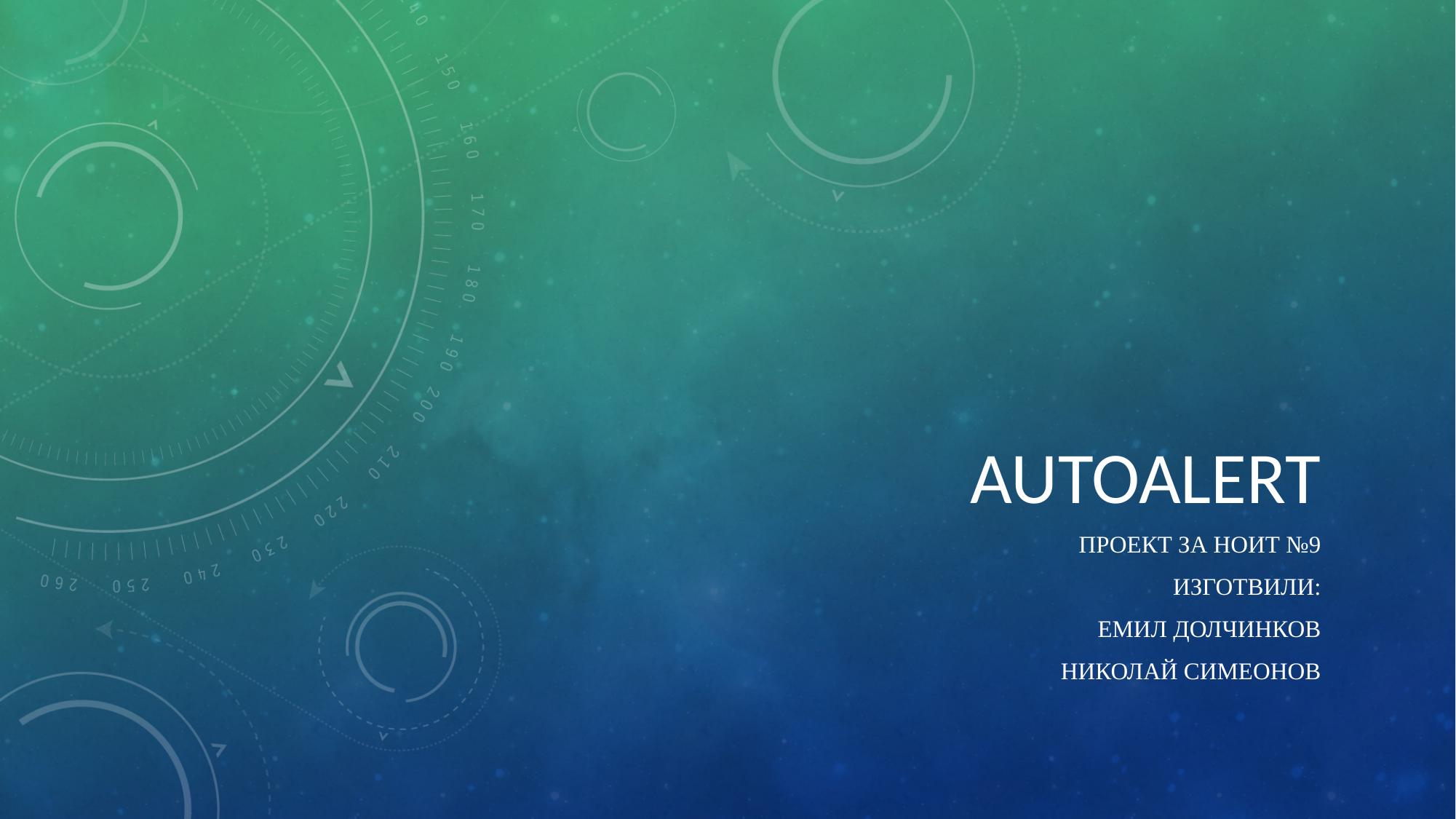

# AutoAlert
Проект за НОИТ №9
Изготвили:
Емил Долчинков
Николай симеонов